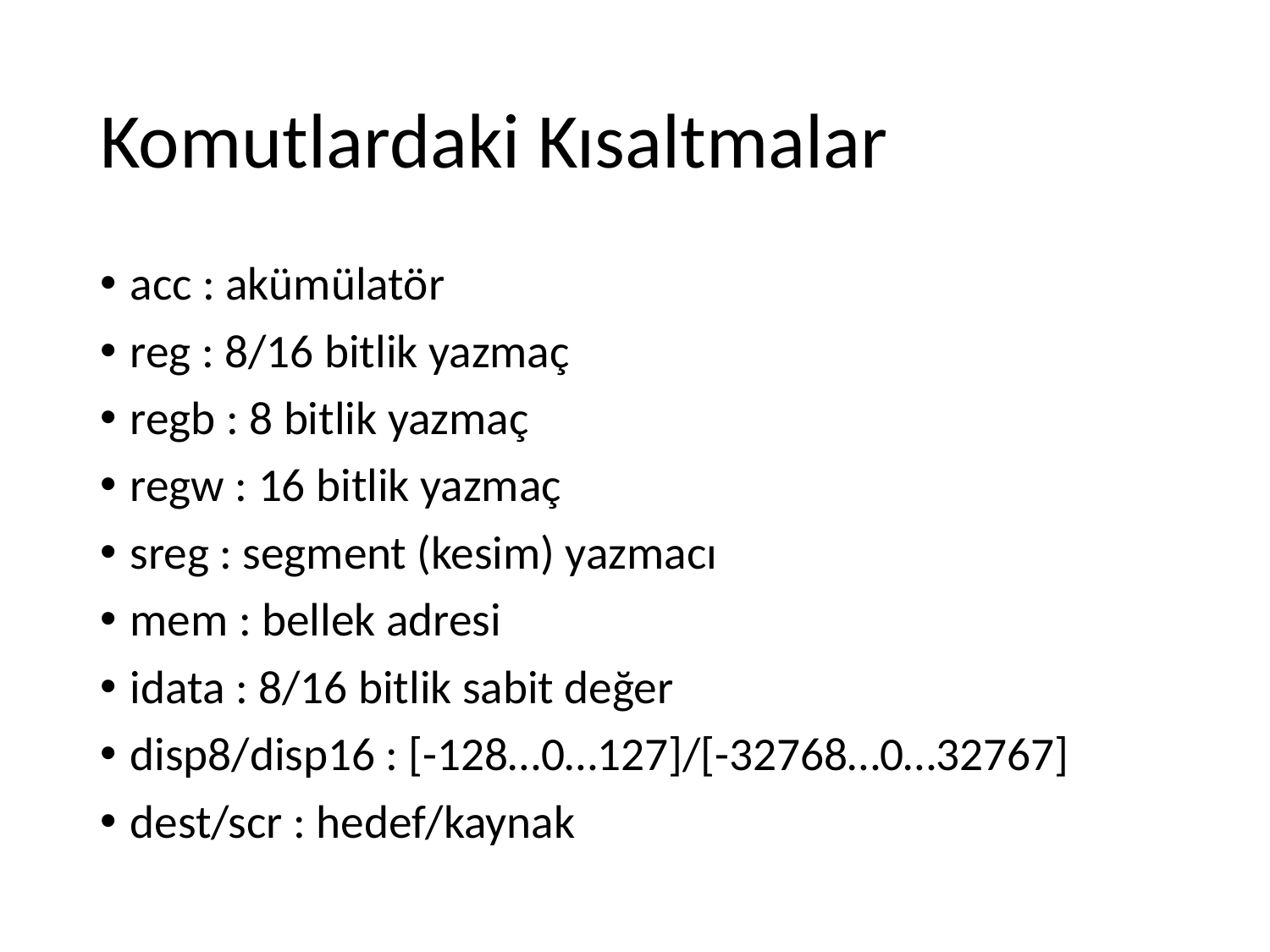

# Komutlardaki Kısaltmalar
acc : akümülatör
reg : 8/16 bitlik yazmaç
regb : 8 bitlik yazmaç
regw : 16 bitlik yazmaç
sreg : segment (kesim) yazmacı
mem : bellek adresi
idata : 8/16 bitlik sabit değer
disp8/disp16 : [-128…0…127]/[-32768…0…32767]
dest/scr : hedef/kaynak